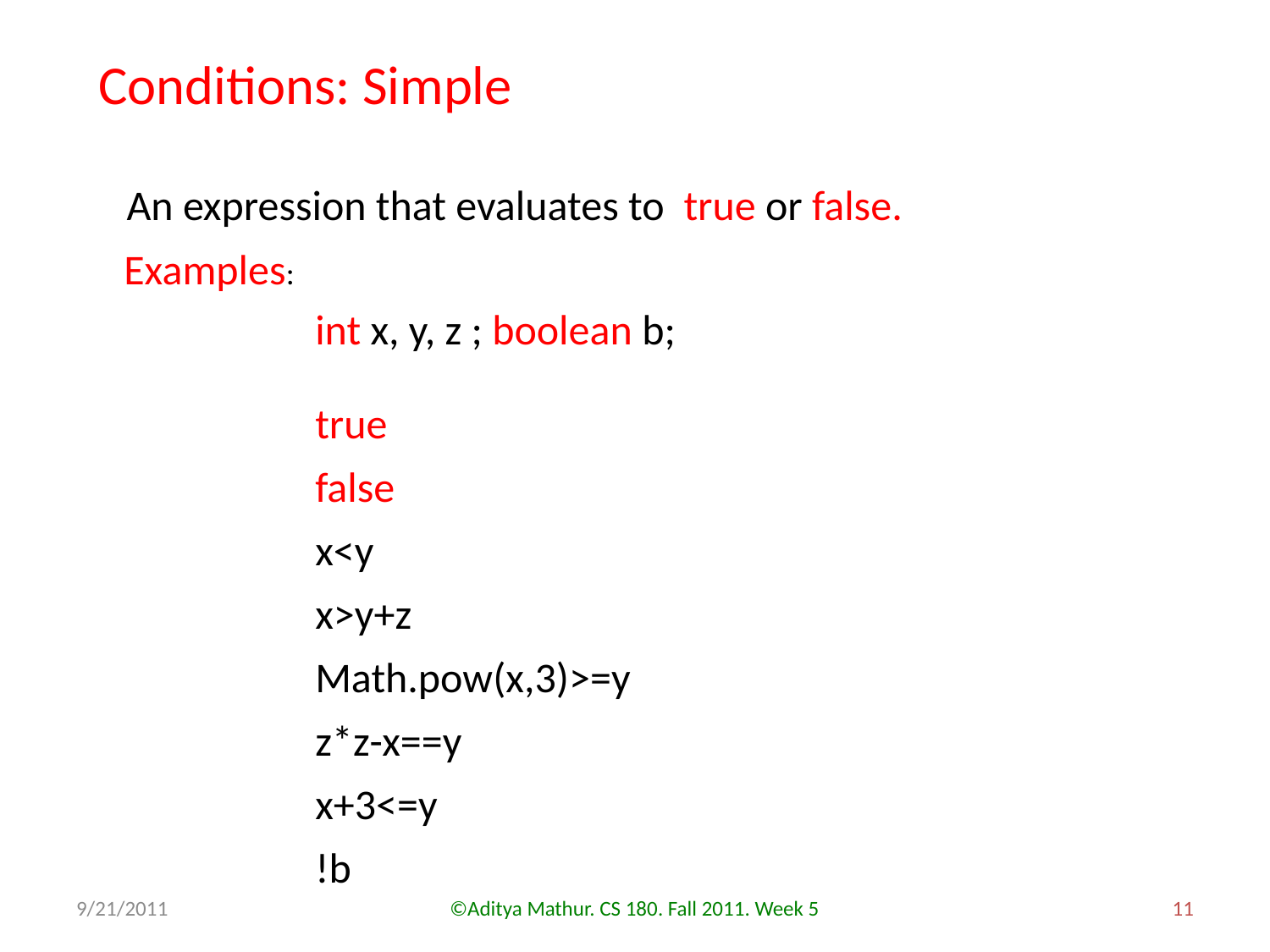

Conditions: Simple
An expression that evaluates to  true or false.
Examples:
int x, y, z ; boolean b;
true
false
x<y
x>y+z
Math.pow(x,3)>=y
z*z-x==y
x+3<=y
!b
9/21/2011
©Aditya Mathur. CS 180. Fall 2011. Week 5
11